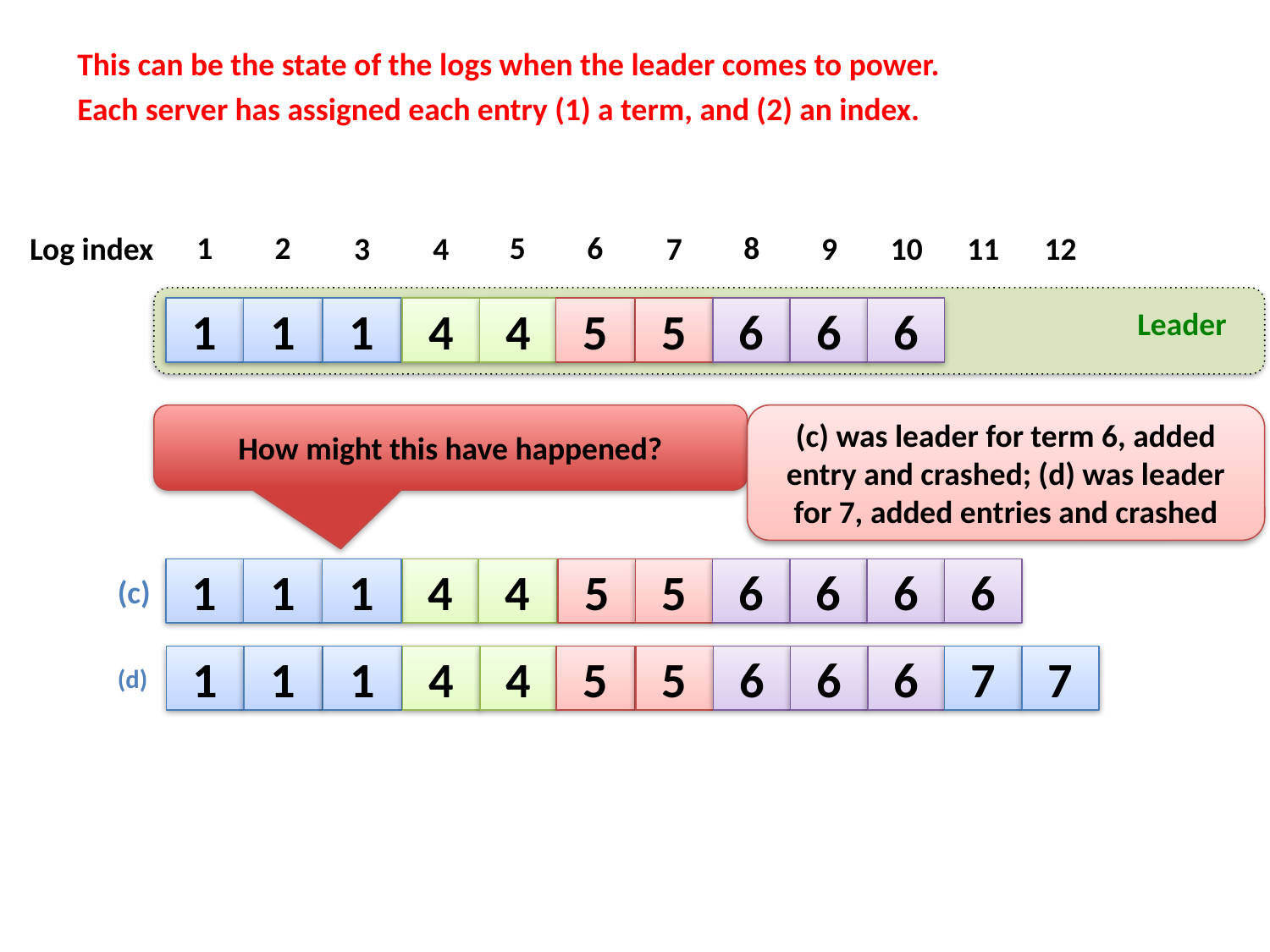

#
This can be the state of the logs when the leader comes to power.
Each server has assigned each entry (1) a term, and (2) an index.
1
2
5
6
8
Log index
3
4
7
9
10
11
12

1
1
1
4
4
5
5
6
6
6
Leader
(c) was leader for term 6, added entry and crashed; (d) was leader for 7, added entries and crashed
How might this have happened?
(c)
1
1
1
4
4
5
5
6
6
6
6
(d)
1
1
1
4
4
5
5
6
6
6
7
7